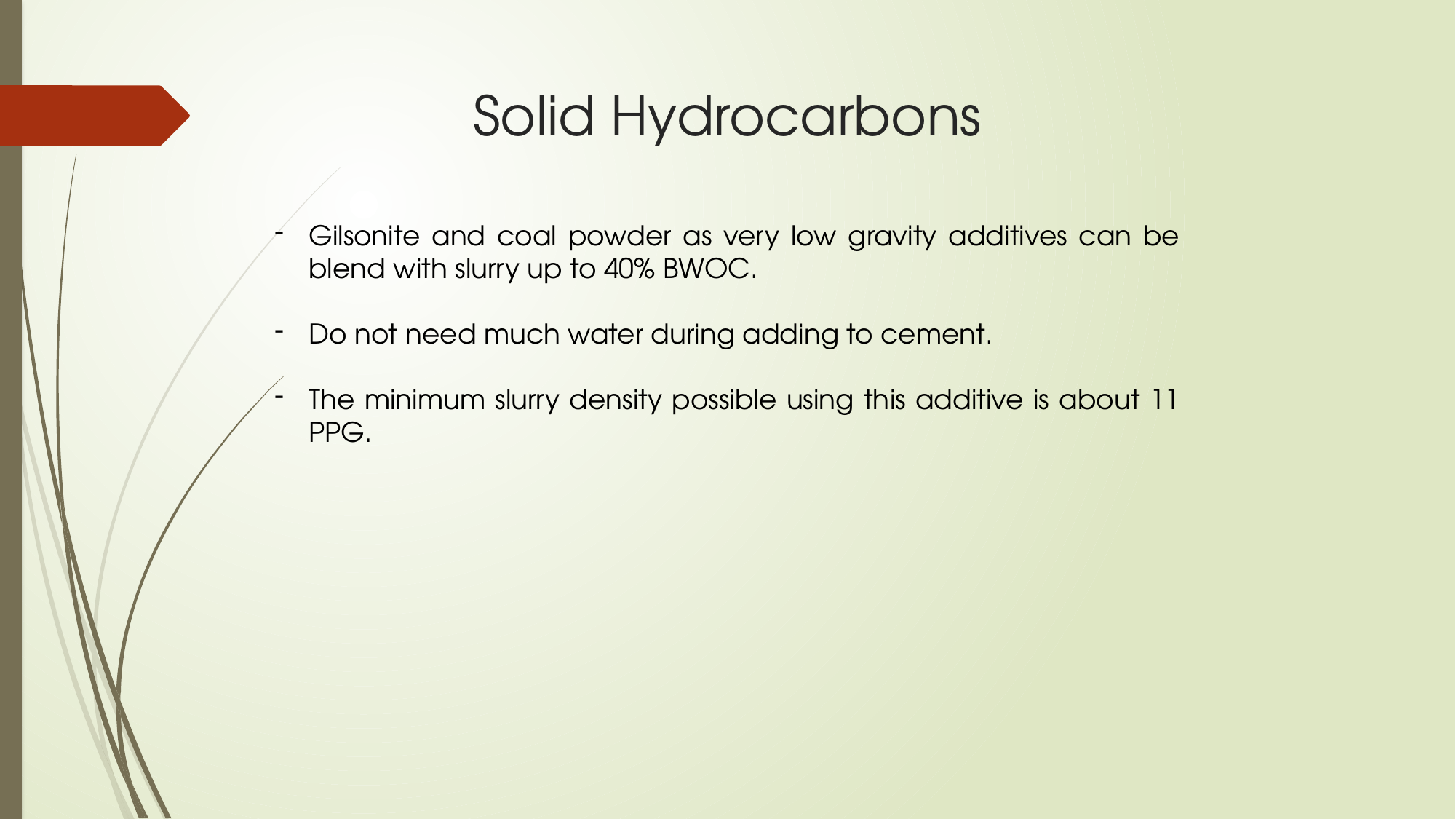

# Solid Hydrocarbons
Gilsonite and coal powder as very low gravity additives can be blend with slurry up to 40% BWOC.

Do not need much water during adding to cement.

The minimum slurry density possible using this additive is about 11 PPG.